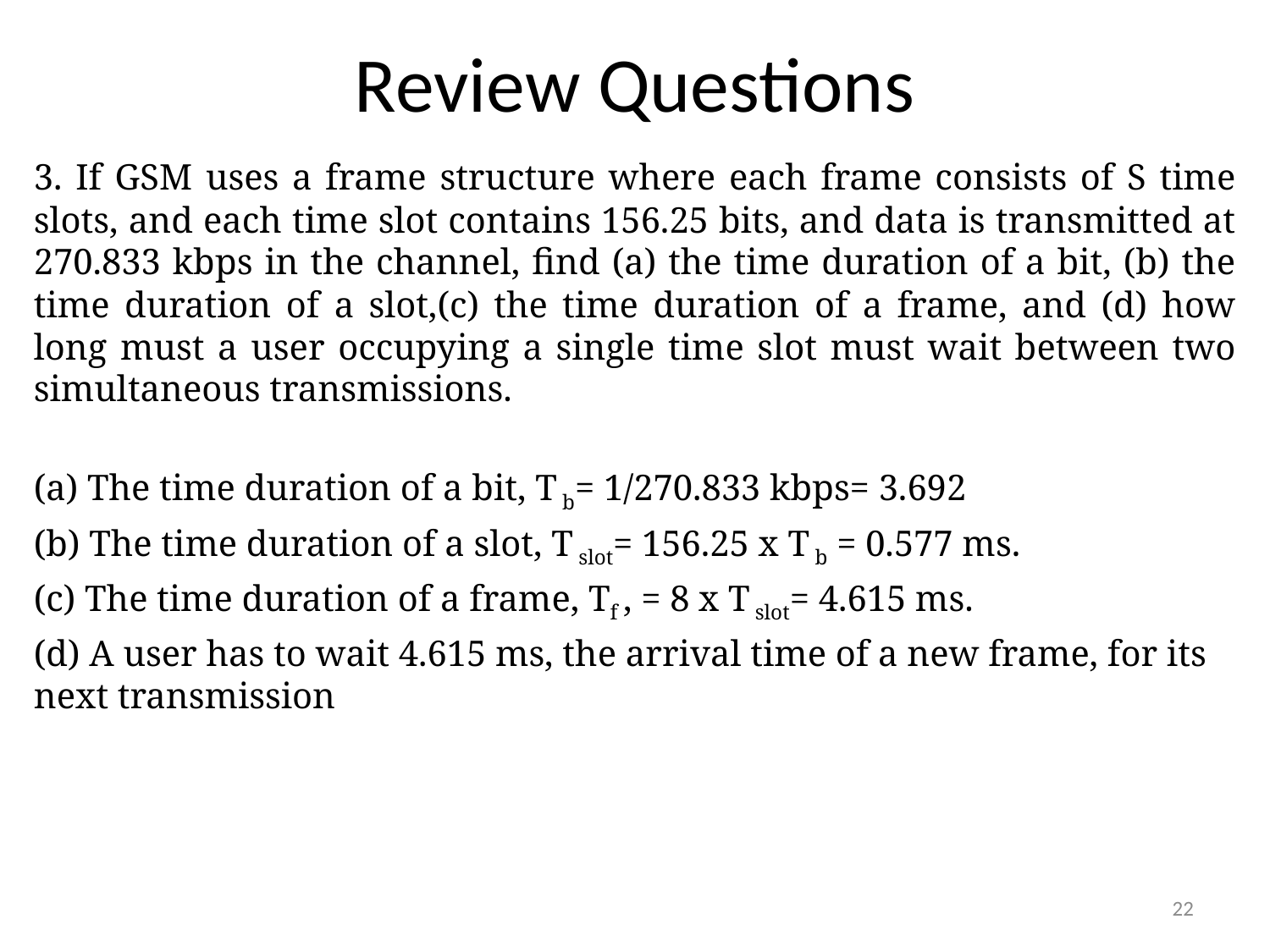

# Review Questions
3. If GSM uses a frame structure where each frame consists of S time slots, and each time slot contains 156.25 bits, and data is transmitted at 270.833 kbps in the channel, find (a) the time duration of a bit, (b) the time duration of a slot,(c) the time duration of a frame, and (d) how long must a user occupying a single time slot must wait between two simultaneous transmissions.

(a) The time duration of a bit, T b= 1/270.833 kbps= 3.692
(b) The time duration of a slot, T slot= 156.25 x T b = 0.577 ms.
(c) The time duration of a frame, Tf , = 8 x T slot= 4.615 ms.
(d) A user has to wait 4.615 ms, the arrival time of a new frame, for its next transmission

22